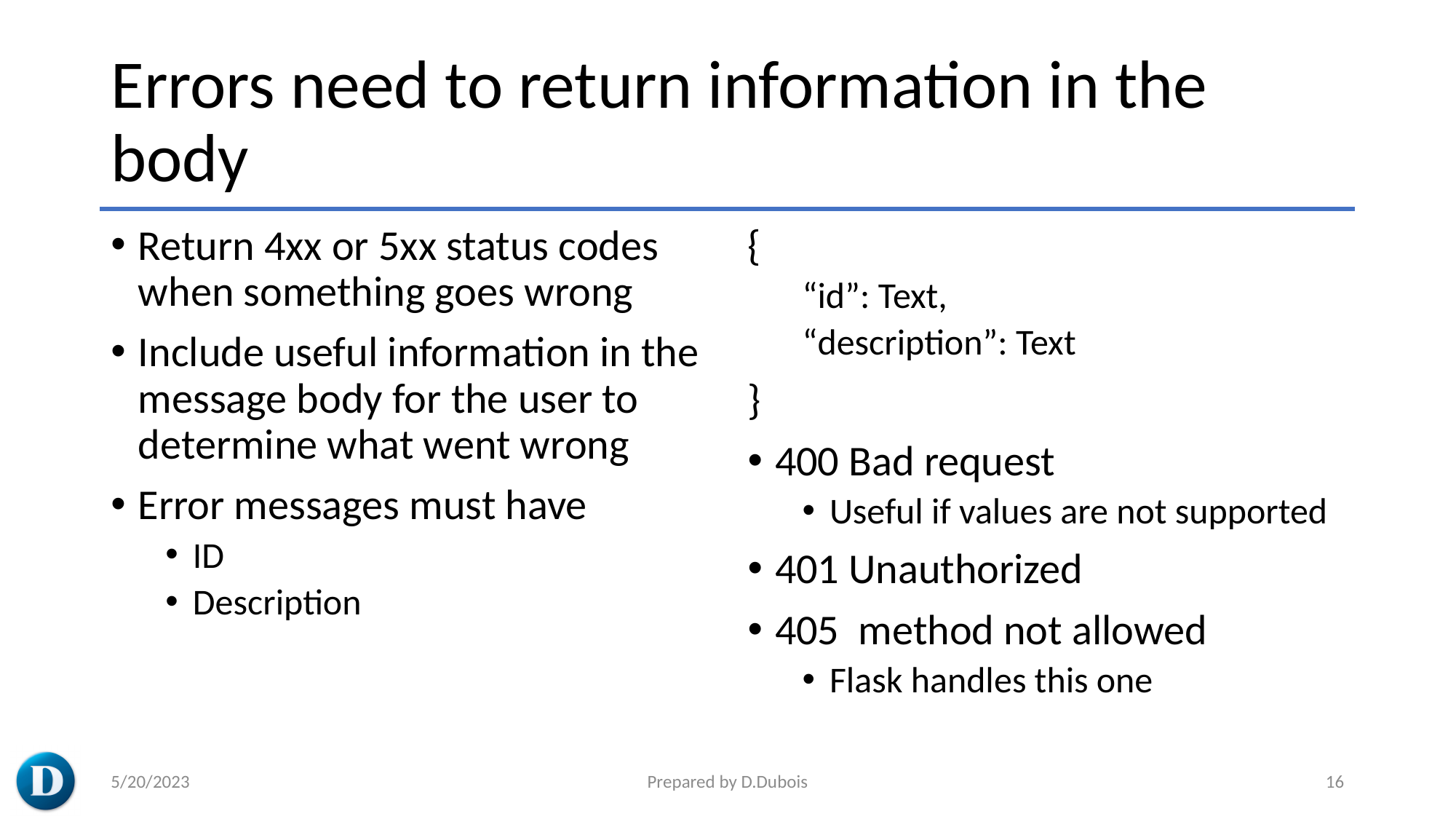

# Errors need to return information in the body
Return 4xx or 5xx status codes when something goes wrong
Include useful information in the message body for the user to determine what went wrong
Error messages must have
ID
Description
{
“id”: Text,
“description”: Text
}
400 Bad request
Useful if values are not supported
401 Unauthorized
405  method not allowed
Flask handles this one

5/20/2023
Prepared by D.Dubois
16